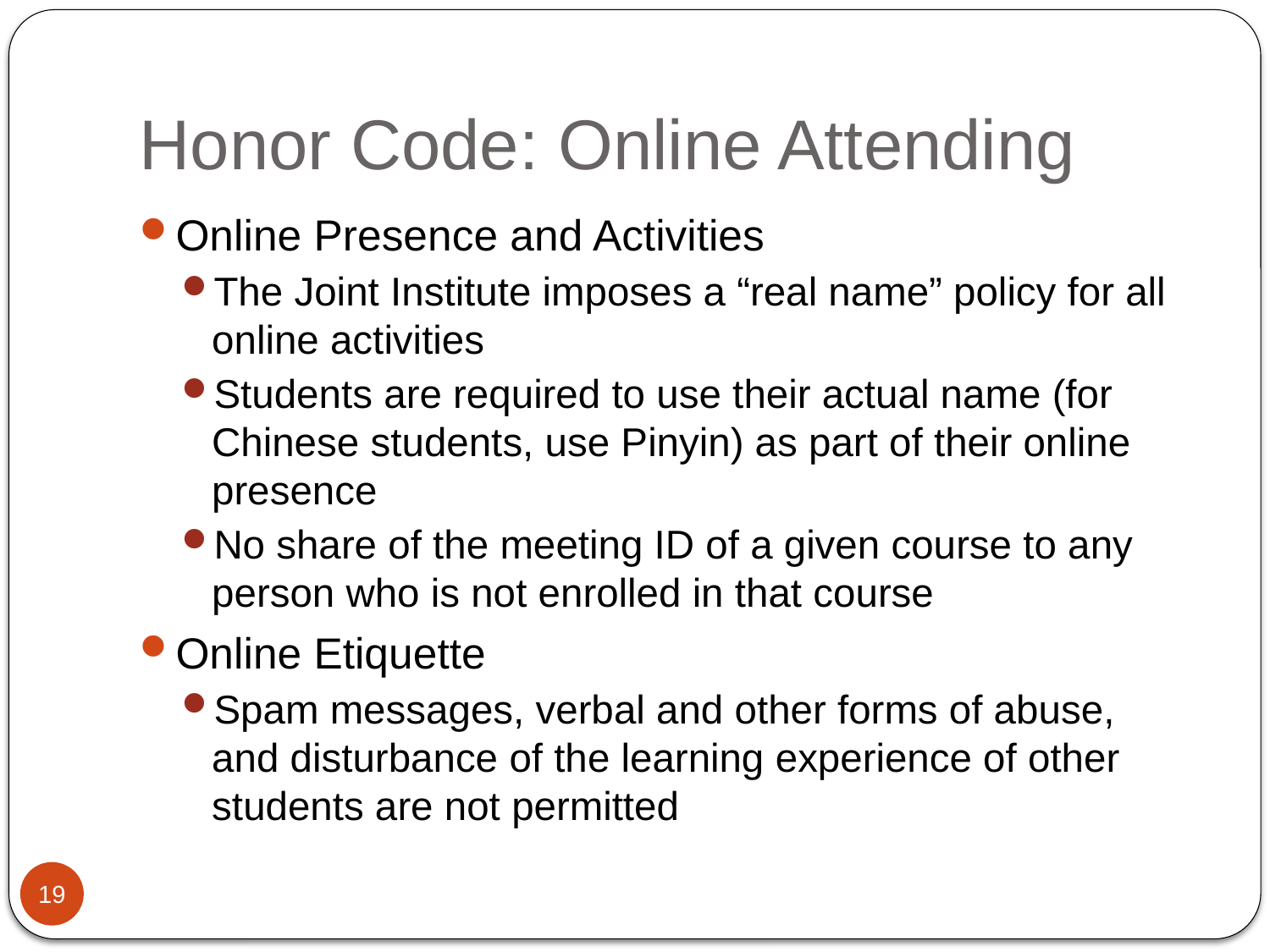

# Honor Code: Online Attending
Online Presence and Activities
The Joint Institute imposes a “real name” policy for all online activities
Students are required to use their actual name (for Chinese students, use Pinyin) as part of their online presence
No share of the meeting ID of a given course to any person who is not enrolled in that course
Online Etiquette
Spam messages, verbal and other forms of abuse, and disturbance of the learning experience of other students are not permitted
19